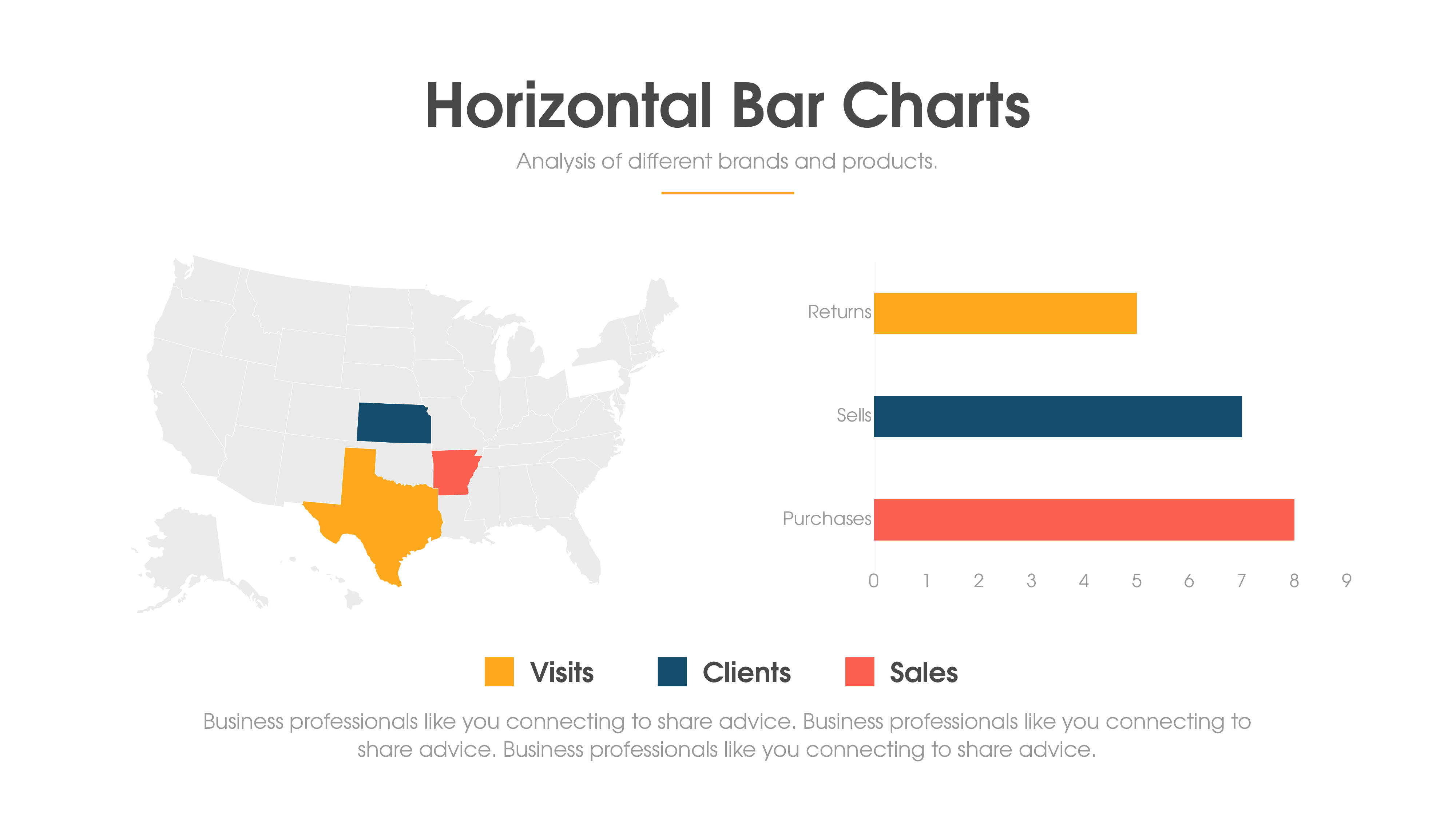

Horizontal Bar Charts
Analysis of different brands and products.

### Chart

| Category | Series 3 |
|---|---|
| Purchases | 8.0 |
| Sells | 7.0 |
| Returns | 5.0 |

Visits
Clients
Sales

Business professionals like you connecting to share advice. Business professionals like you connecting to share advice. Business professionals like you connecting to share advice.